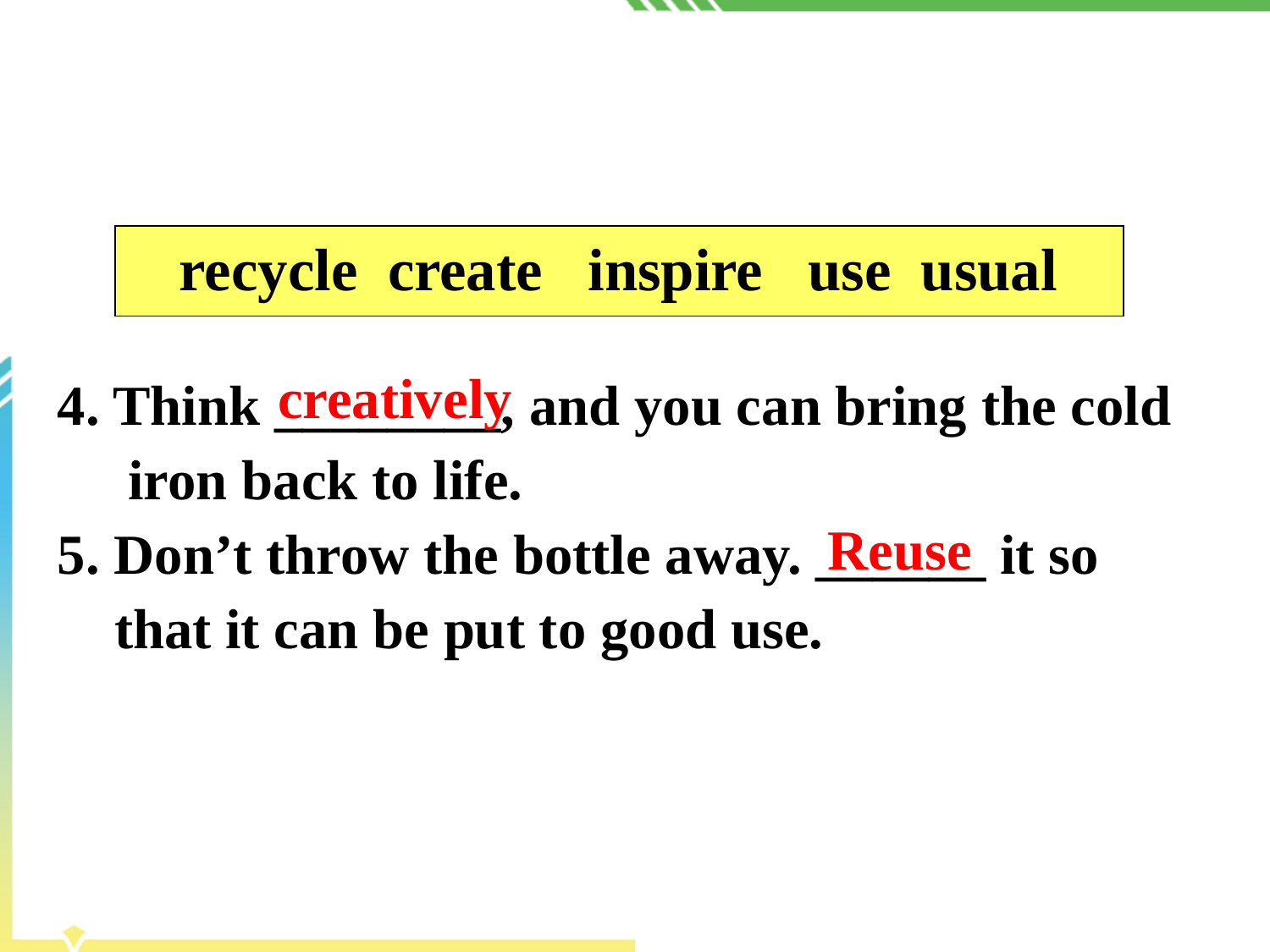

| recycle create inspire use usual |
| --- |
4. Think ________, and you can bring the cold
     iron back to life.
5. Don’t throw the bottle away. ______ it so
    that it can be put to good use.
creatively
Reuse